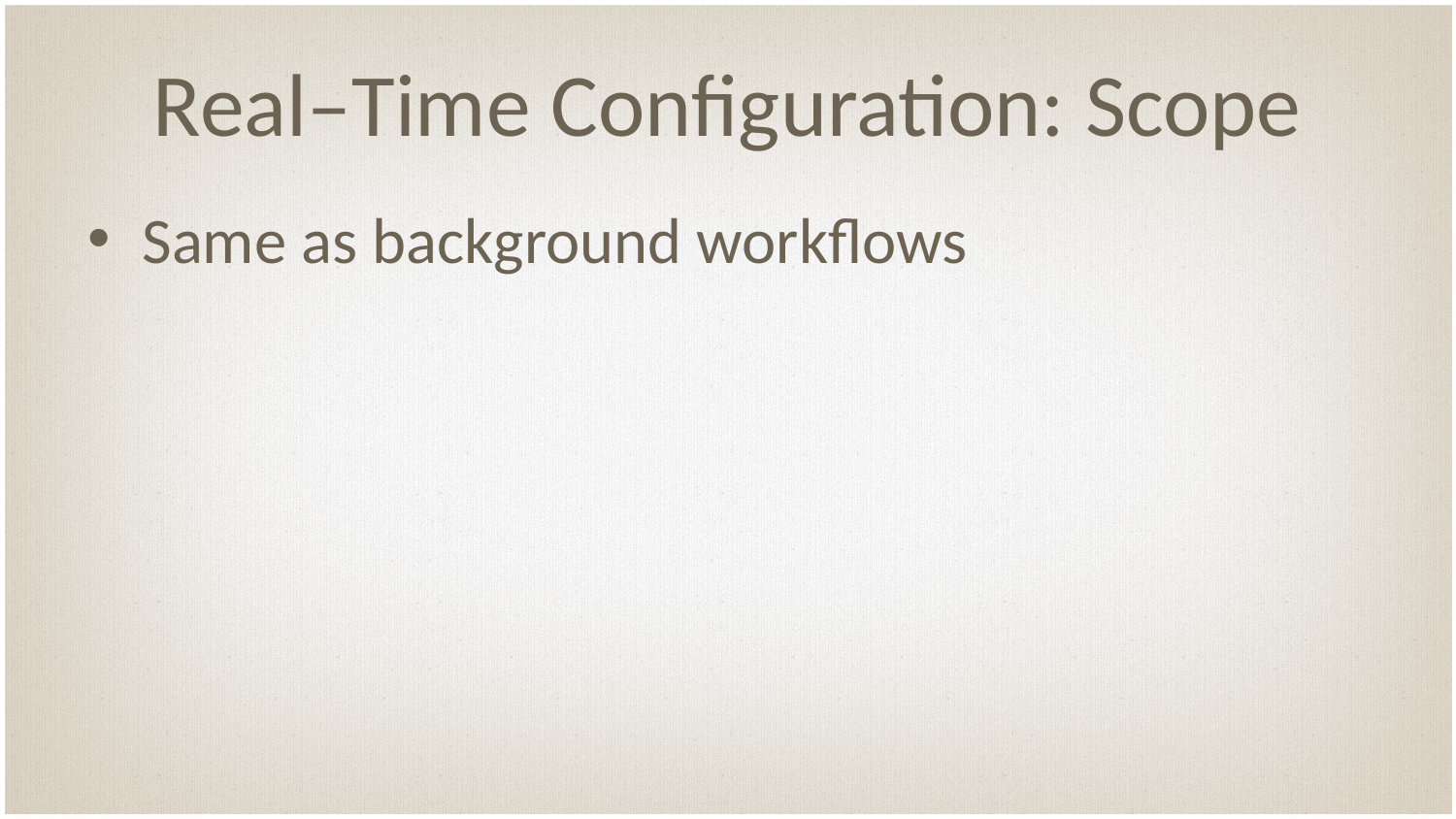

# Real–Time Configuration: Scope
Same as background workflows